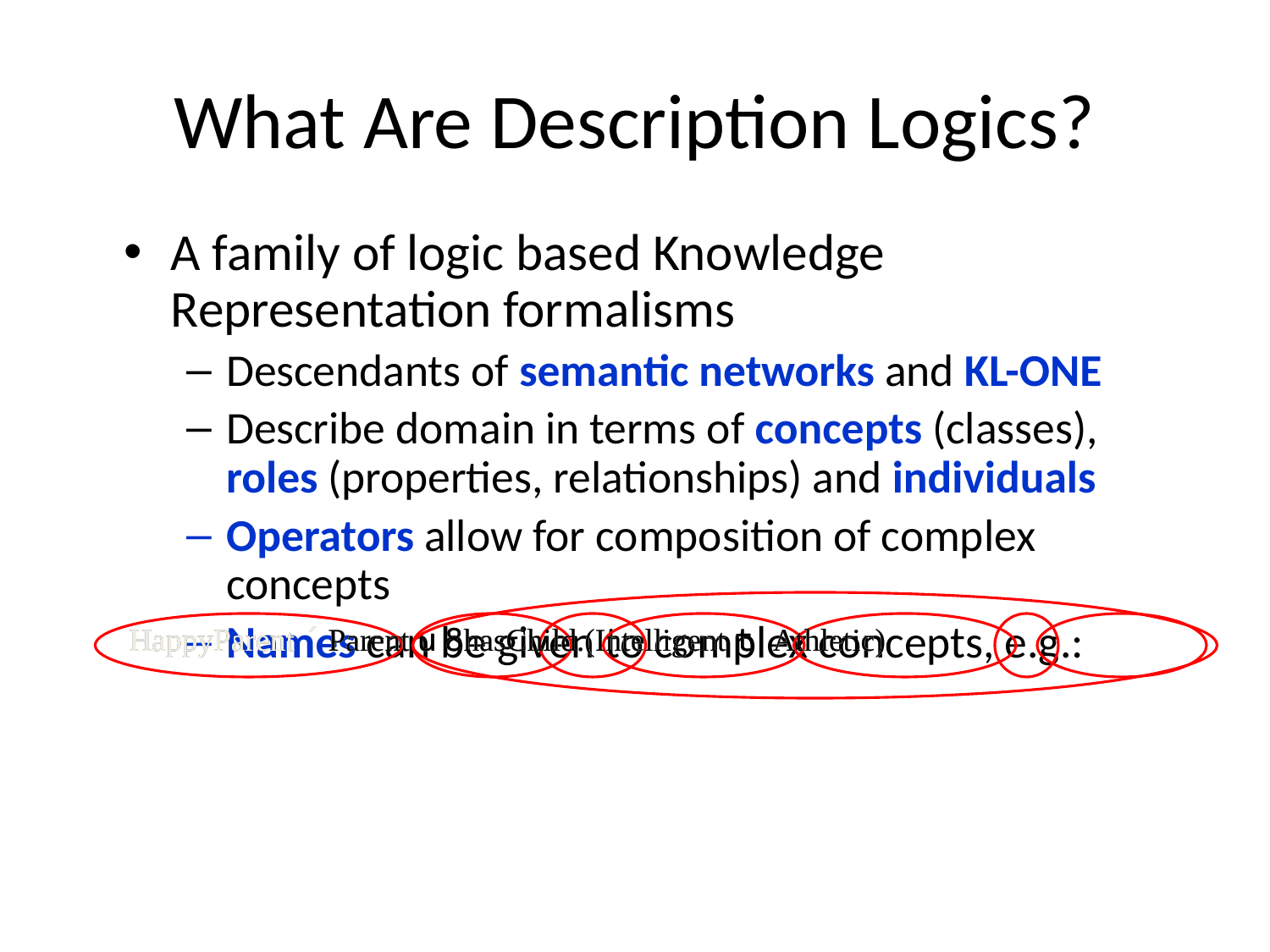

# What Are Description Logics?
A family of logic based Knowledge Representation formalisms
Descendants of semantic networks and KL-ONE
Describe domain in terms of concepts (classes), roles (properties, relationships) and individuals
Operators allow for composition of complex concepts
Names can be given to complex concepts, e.g.:

HappyParent ´ Parent u 8hasChild.(Intelligent t Athletic)

HappyParent ´ Parent u 8hasChild.(Intelligent t Athletic)

HappyParent ´ Parent u 8hasChild.(Intelligent t Athletic)
HappyParent ´ Parent u 8hasChild.(Intelligent t Athletic)

HappyParent ´ Parent u 8hasChild.(Intelligent t Athletic)